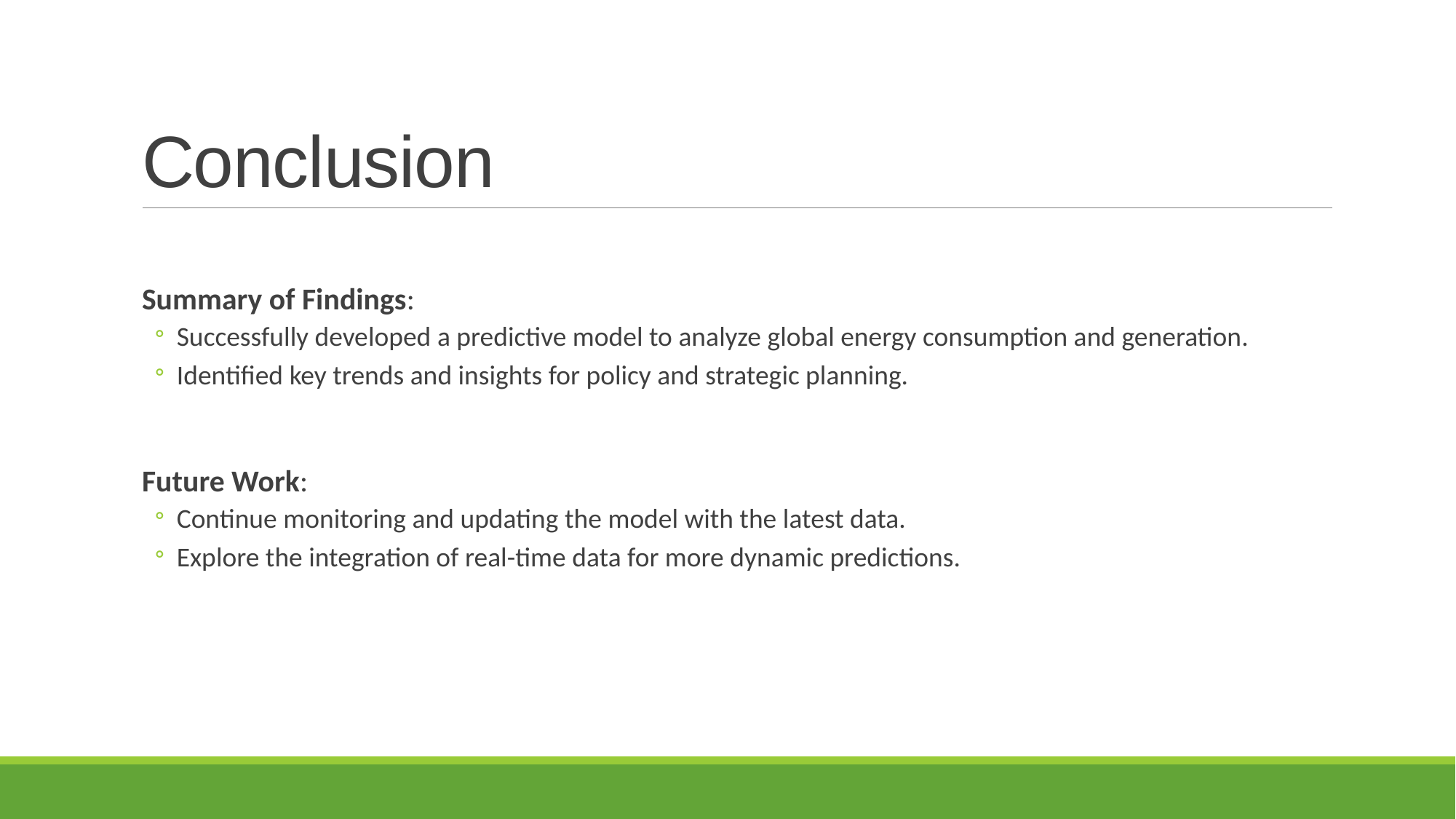

# Conclusion

Summary of Findings:
Successfully developed a predictive model to analyze global energy consumption and generation.
Identified key trends and insights for policy and strategic planning.

Future Work:
Continue monitoring and updating the model with the latest data.
Explore the integration of real-time data for more dynamic predictions.